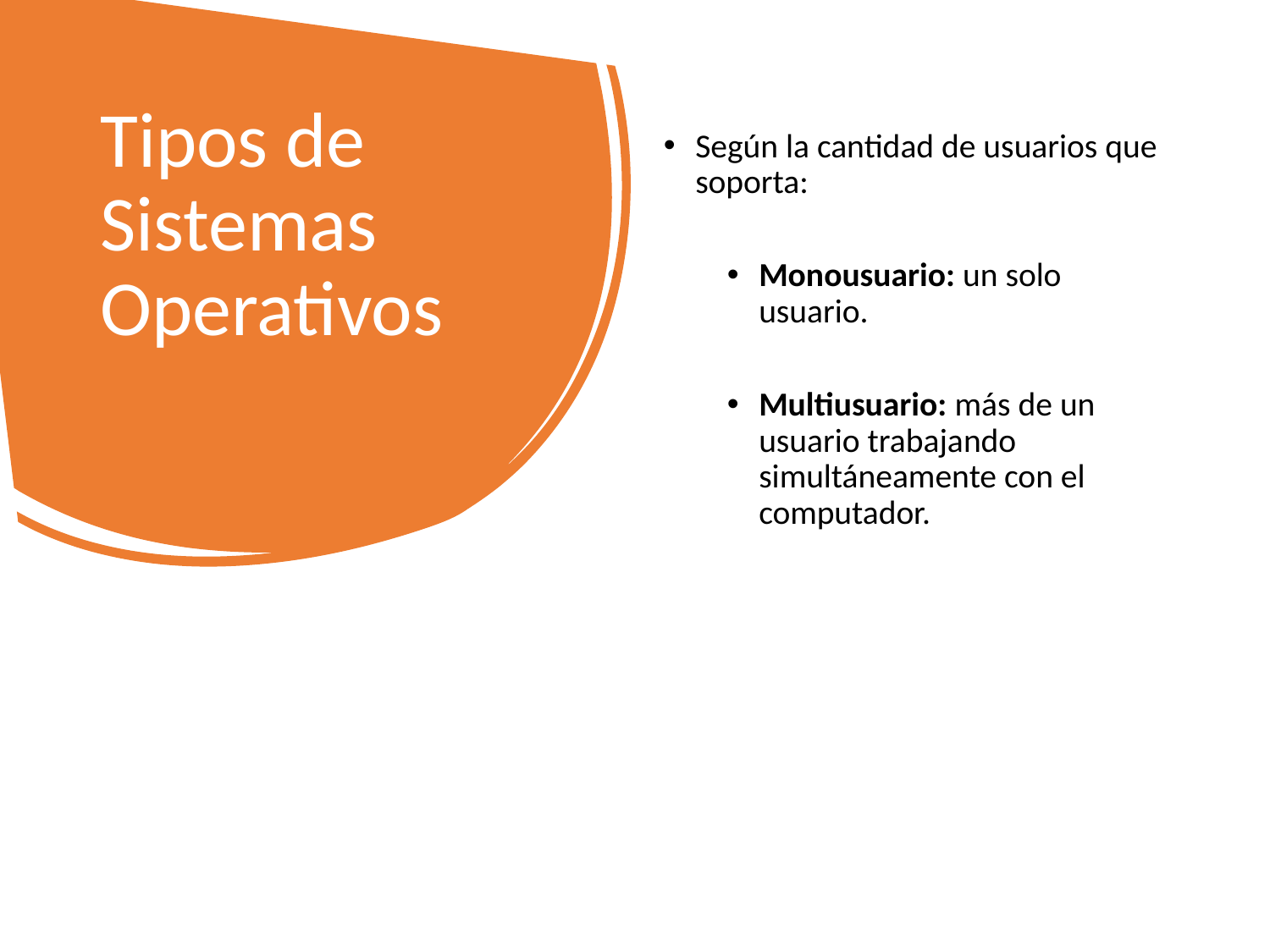

Tipos de Sistemas Operativos
Según la cantidad de usuarios que soporta:

Monousuario: un solo usuario.

Multiusuario: más de un usuario trabajando simultáneamente con el computador.